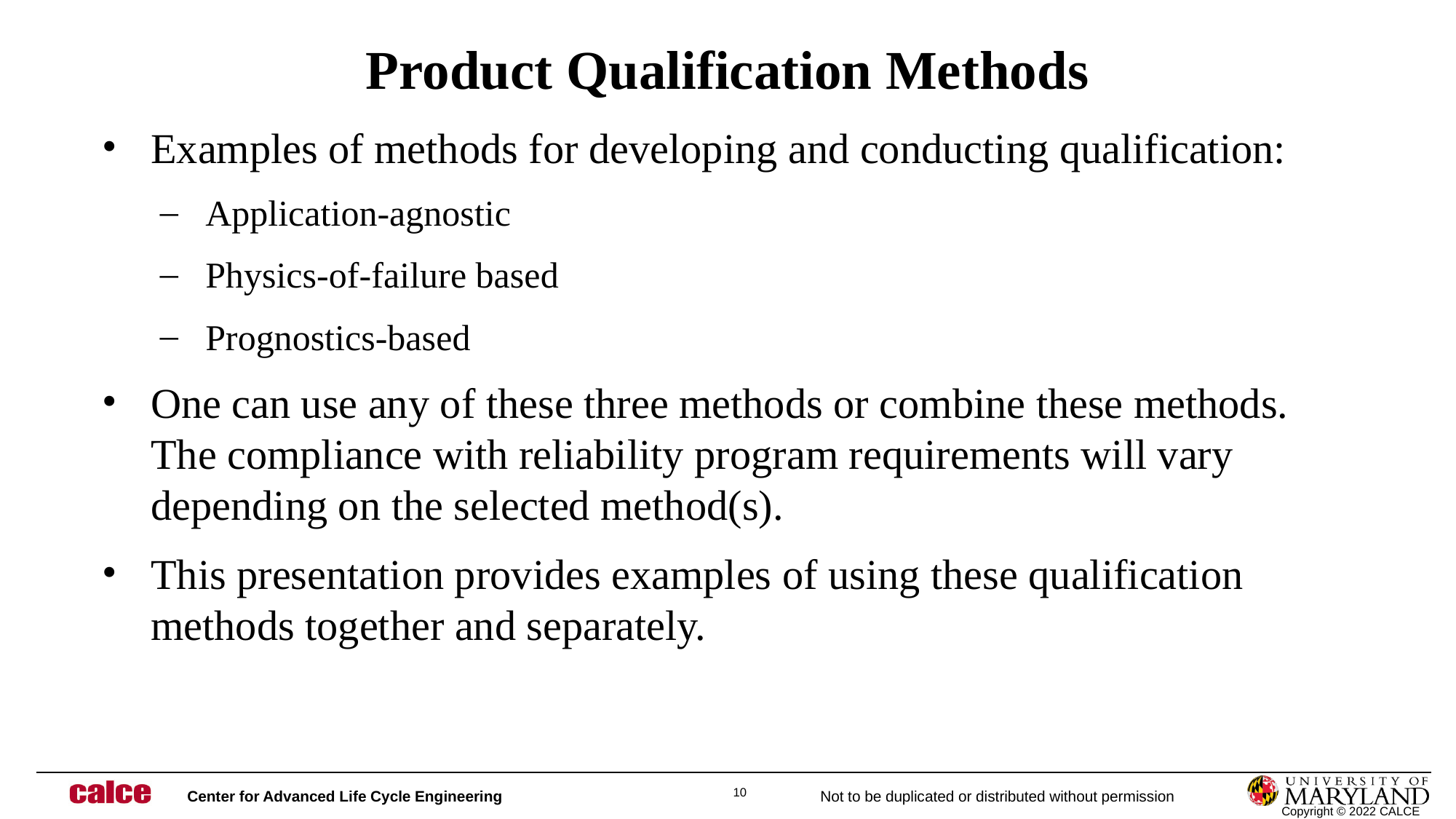

# Product Qualification Methods
Examples of methods for developing and conducting qualification:
Application-agnostic
Physics-of-failure based
Prognostics-based
One can use any of these three methods or combine these methods. The compliance with reliability program requirements will vary depending on the selected method(s).
This presentation provides examples of using these qualification methods together and separately.